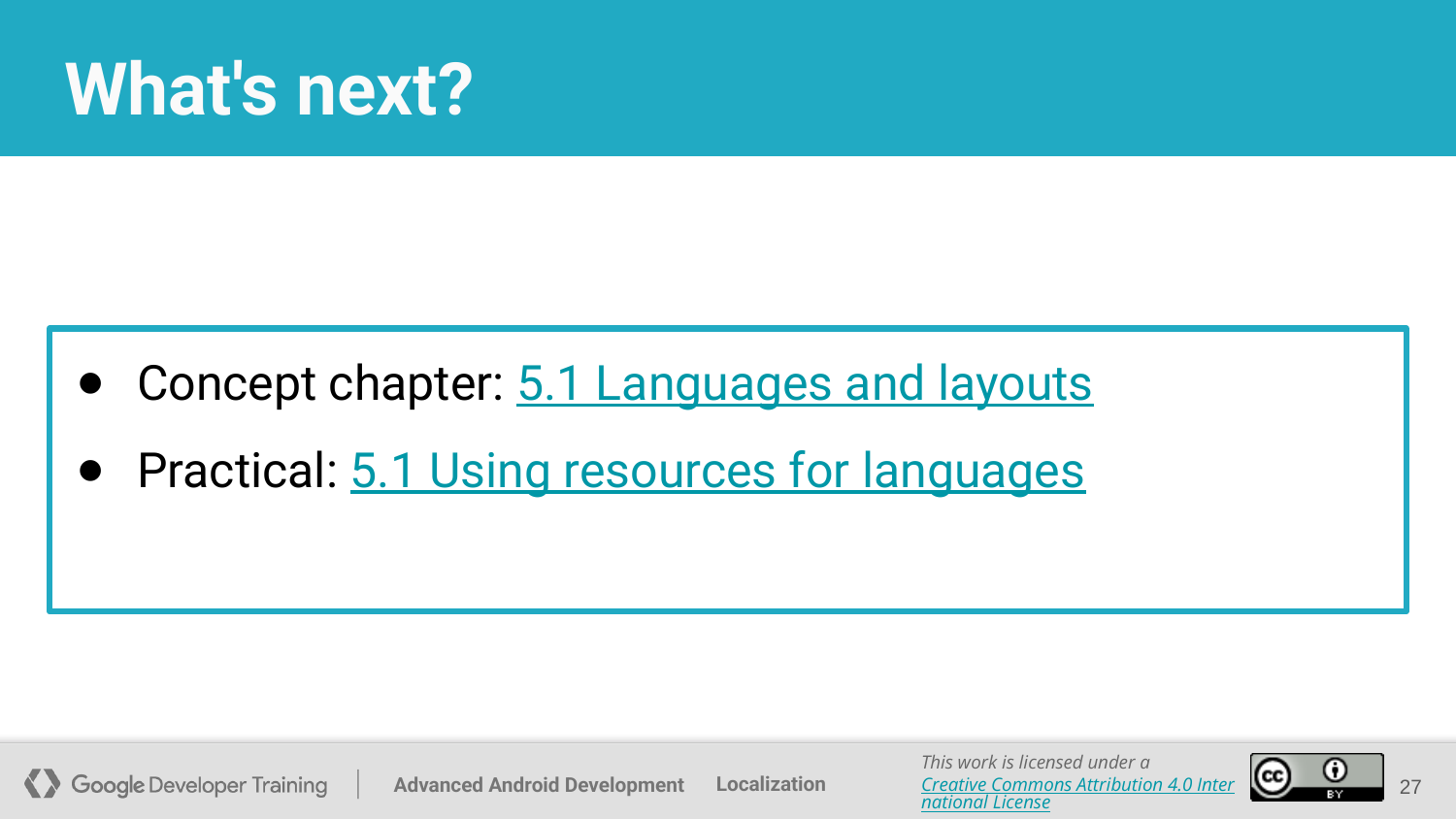

# What's next?
Concept chapter: 5.1 Languages and layouts
Practical: 5.1 Using resources for languages
27